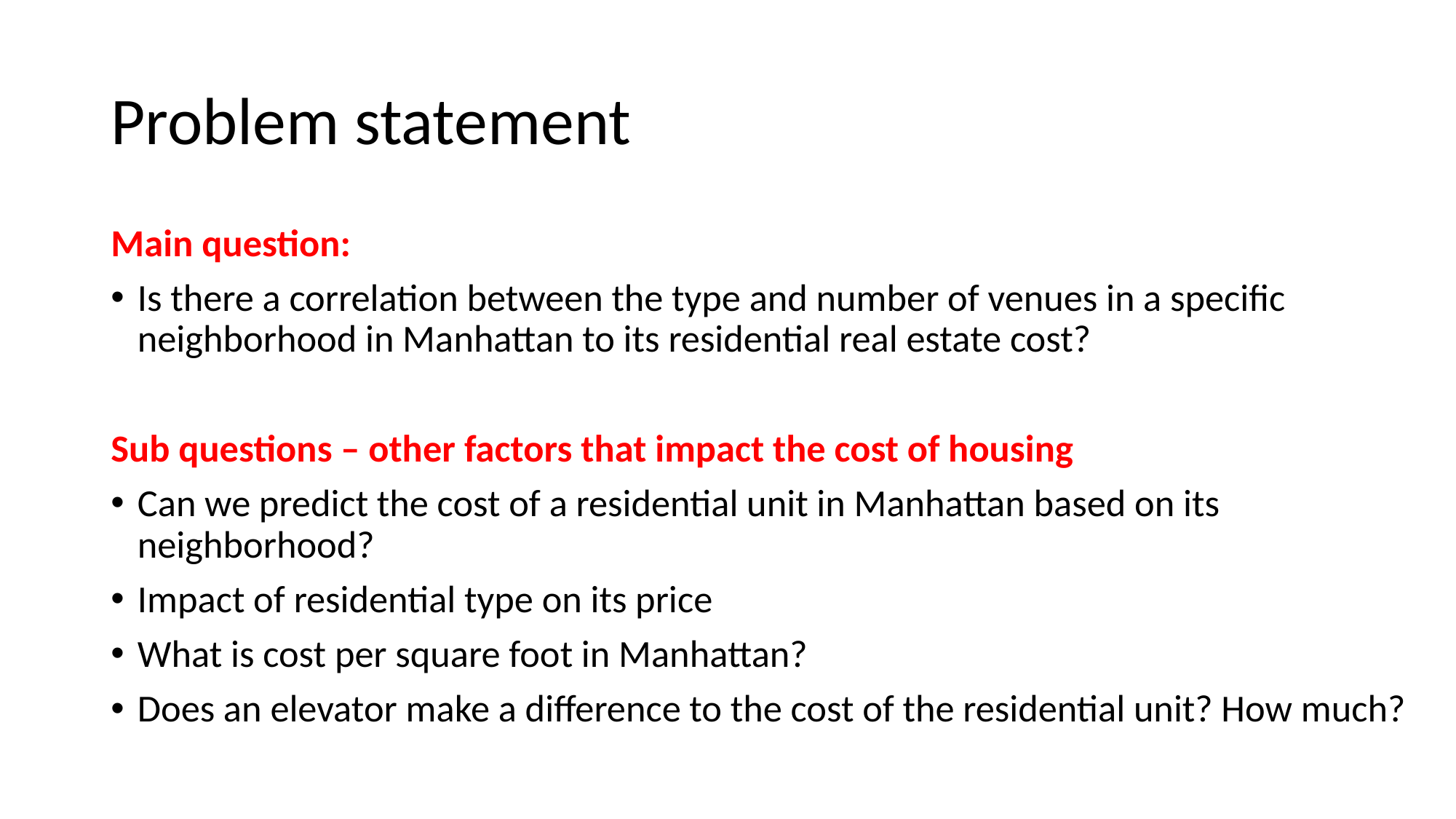

# Problem statement
Main question:
Is there a correlation between the type and number of venues in a specific neighborhood in Manhattan to its residential real estate cost?

Sub questions – other factors that impact the cost of housing
Can we predict the cost of a residential unit in Manhattan based on its neighborhood?
Impact of residential type on its price
What is cost per square foot in Manhattan?
Does an elevator make a difference to the cost of the residential unit? How much?